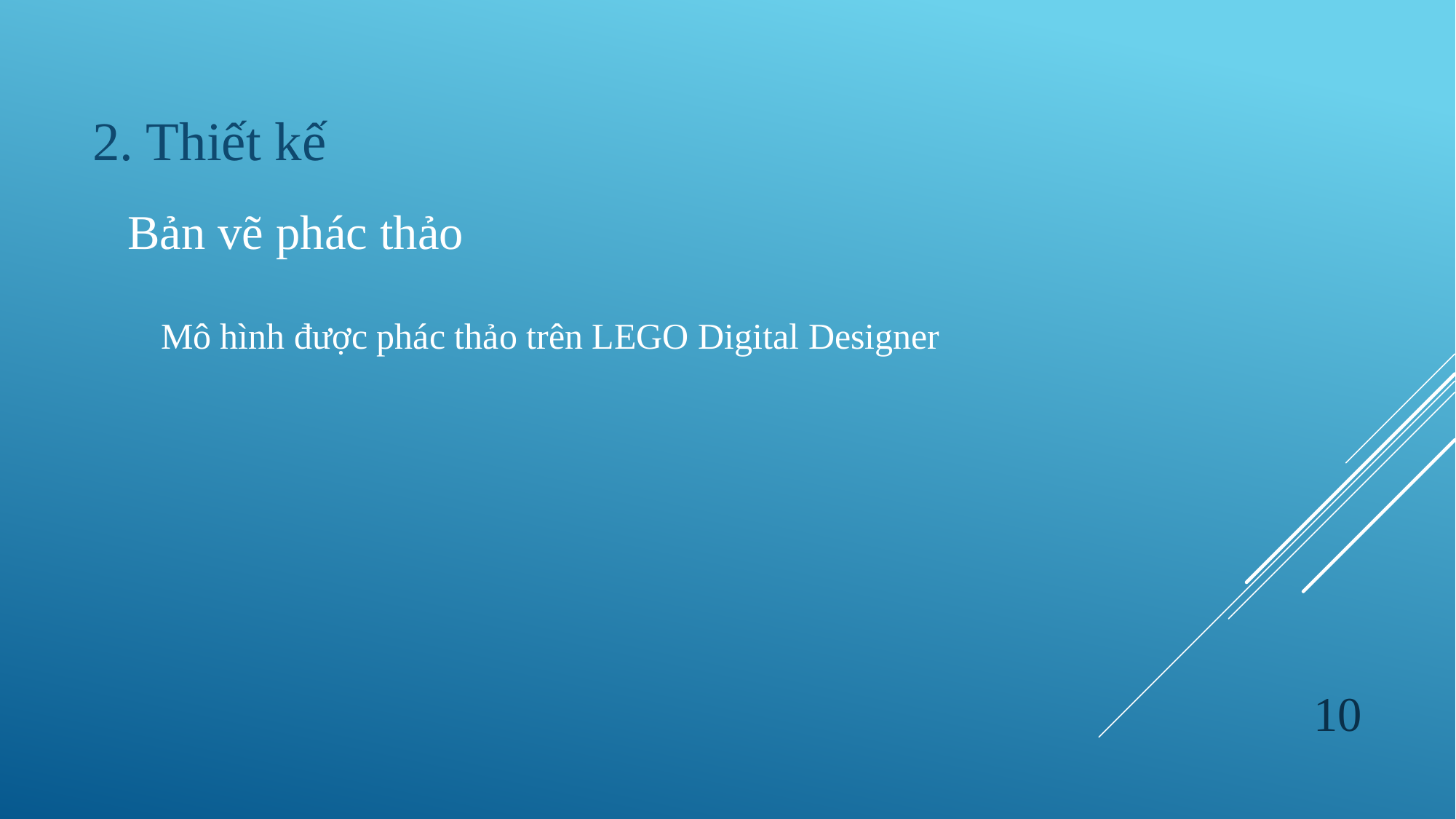

2. Thiết kế
Bản vẽ phác thảo

Mô hình được phác thảo trên LEGO Digital Designer
10